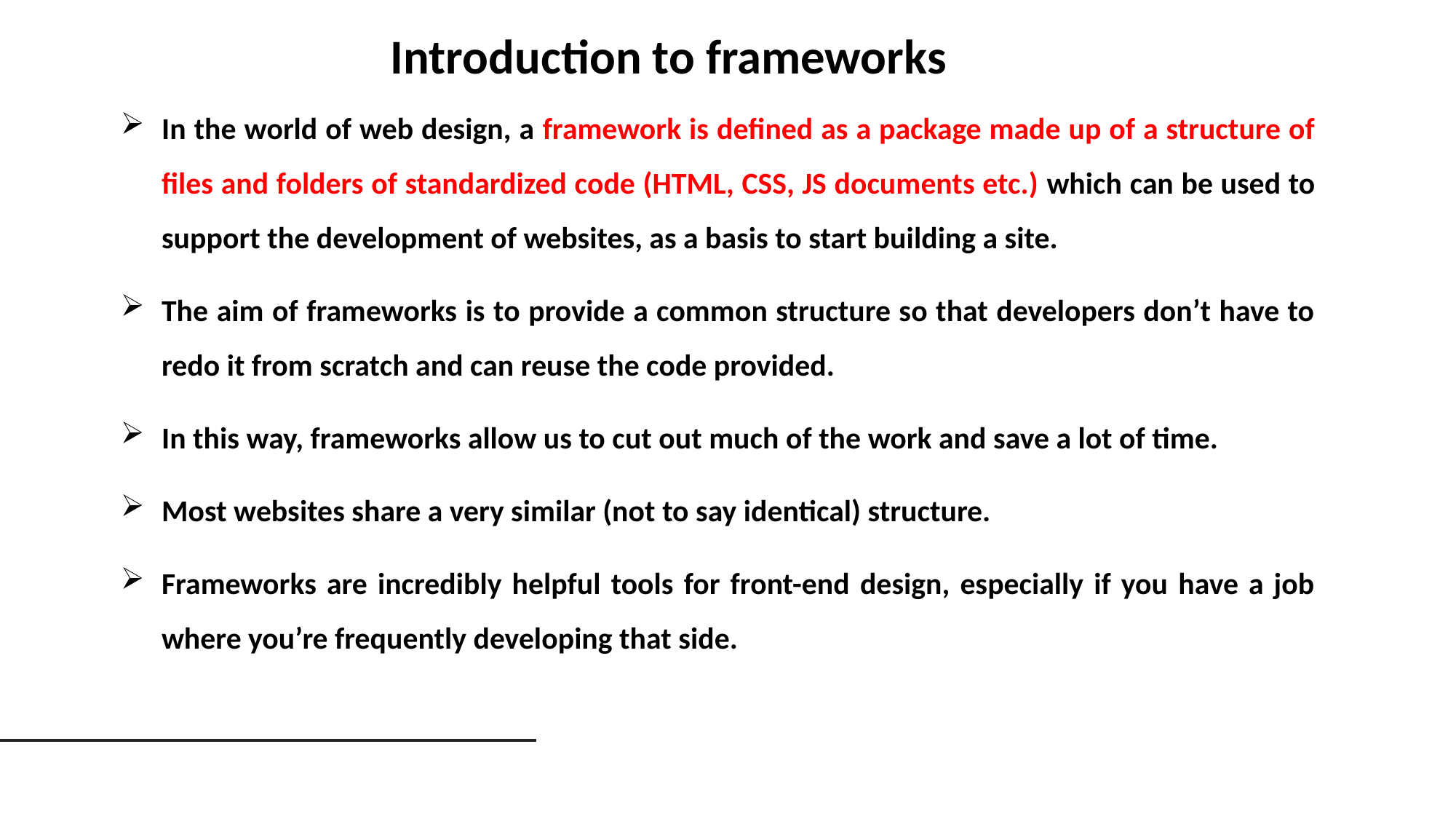

Introduction to frameworks
In the world of web design, a framework is defined as a package made up of a structure of files and folders of standardized code (HTML, CSS, JS documents etc.) which can be used to support the development of websites, as a basis to start building a site.
The aim of frameworks is to provide a common structure so that developers don’t have to redo it from scratch and can reuse the code provided.
In this way, frameworks allow us to cut out much of the work and save a lot of time.
Most websites share a very similar (not to say identical) structure.
Frameworks are incredibly helpful tools for front-end design, especially if you have a job where you’re frequently developing that side.